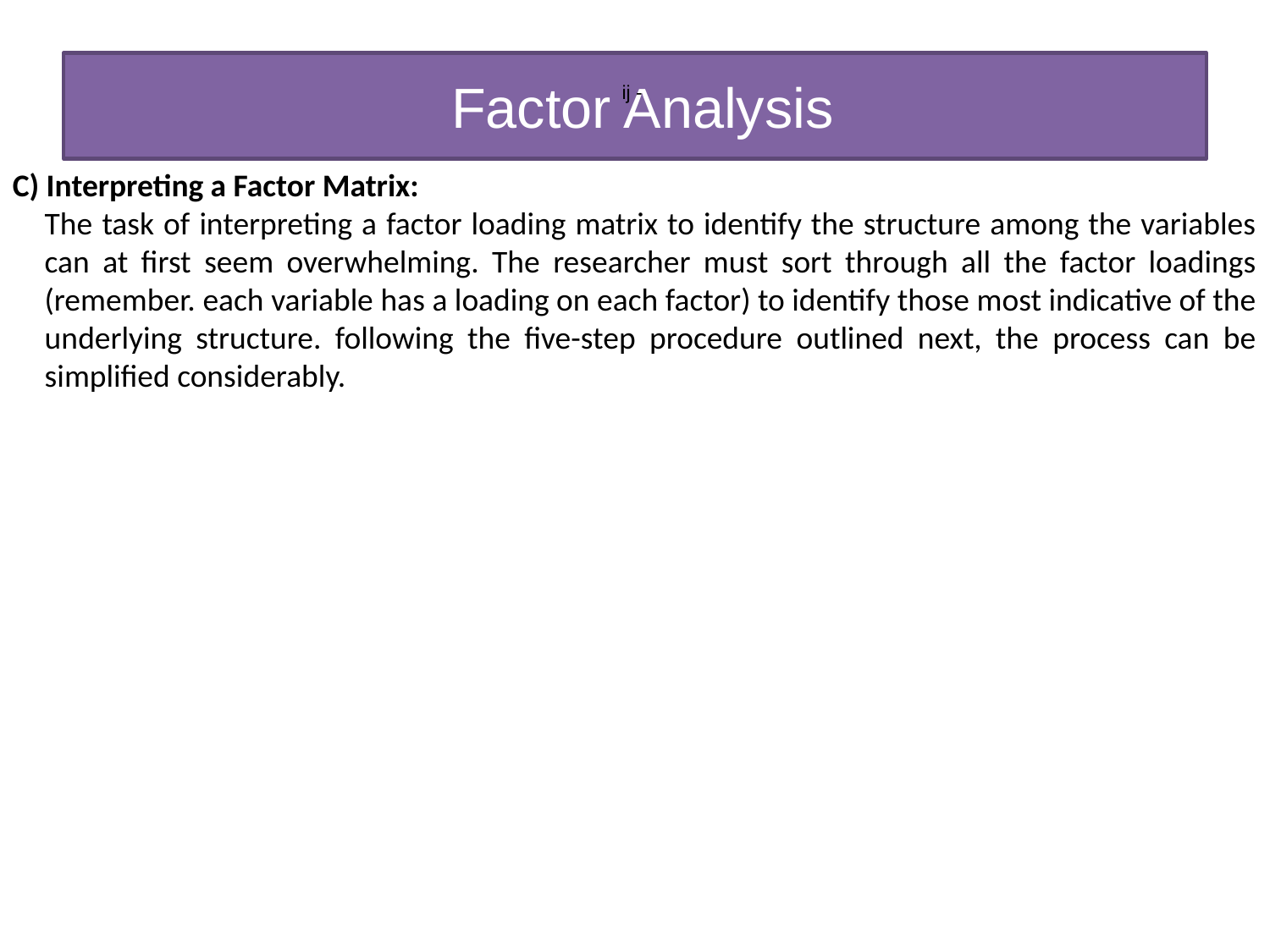

# Factor Analysis
ij -
C) Interpreting a Factor Matrix:
The task of interpreting a factor loading matrix to identify the structure among the variables can at first seem overwhelming. The researcher must sort through all the factor loadings (remember. each variable has a loading on each factor) to identify those most indicative of the underlying structure. following the five-step procedure outlined next, the process can be simplified considerably.